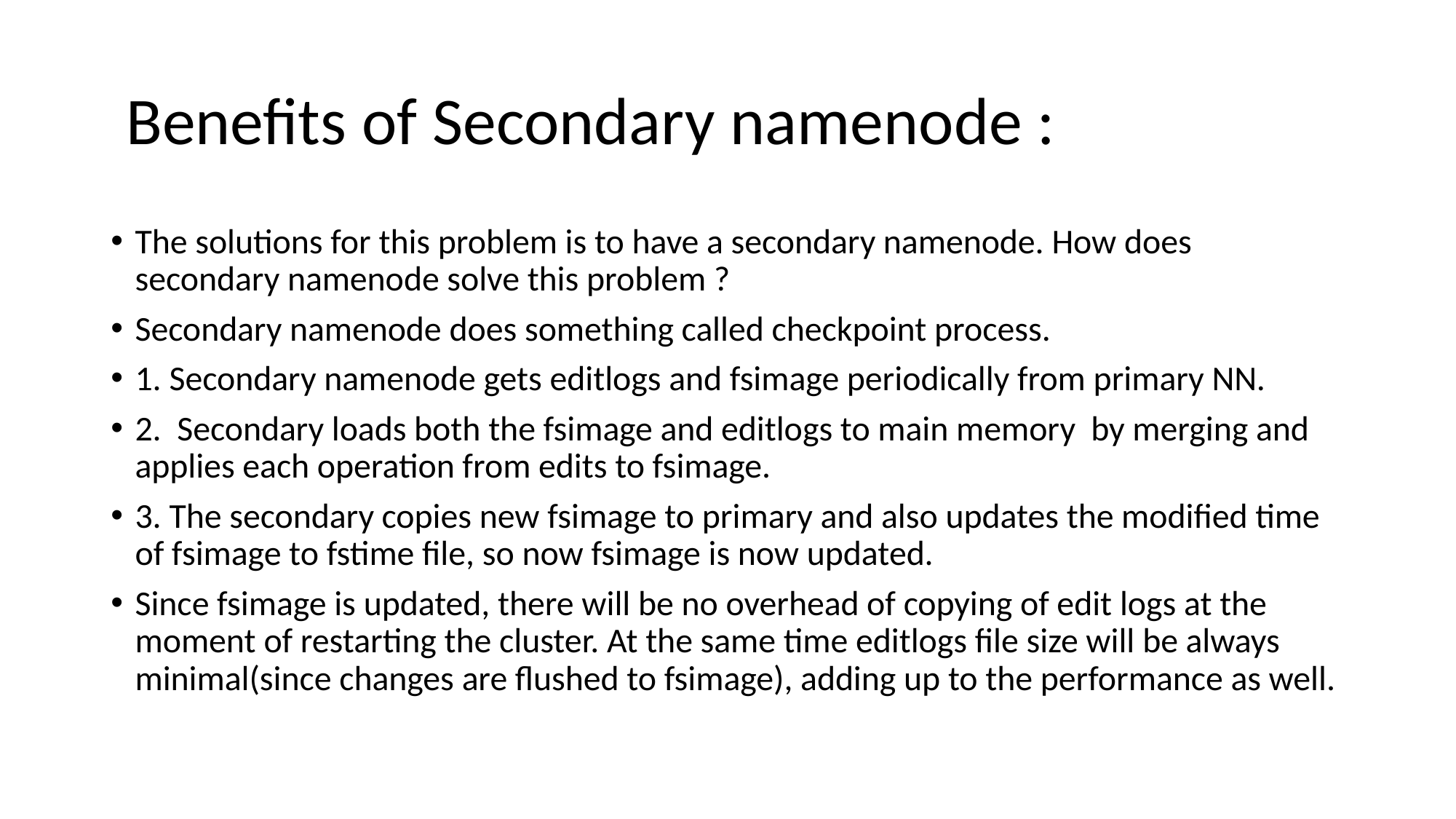

# Benefits of Secondary namenode :
The solutions for this problem is to have a secondary namenode. How does secondary namenode solve this problem ?
Secondary namenode does something called checkpoint process.
1. Secondary namenode gets editlogs and fsimage periodically from primary NN.
2.  Secondary loads both the fsimage and editlogs to main memory  by merging and applies each operation from edits to fsimage.
3. The secondary copies new fsimage to primary and also updates the modified time of fsimage to fstime file, so now fsimage is now updated.
Since fsimage is updated, there will be no overhead of copying of edit logs at the moment of restarting the cluster. At the same time editlogs file size will be always minimal(since changes are flushed to fsimage), adding up to the performance as well.